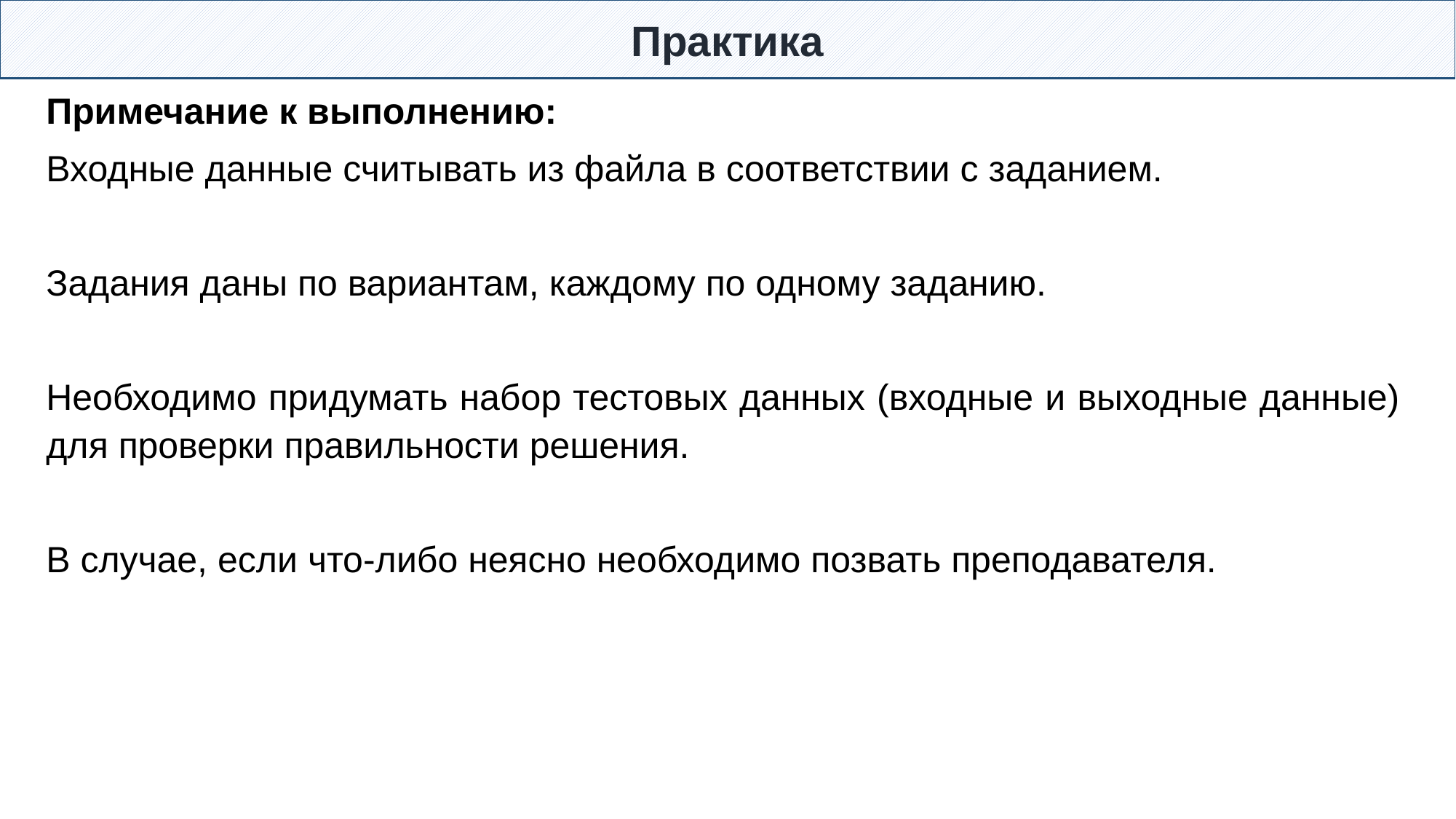

Практика
Примечание к выполнению:
Входные данные считывать из файла в соответствии с заданием.

Задания даны по вариантам, каждому по одному заданию.

Необходимо придумать набор тестовых данных (входные и выходные данные) для проверки правильности решения.

В случае, если что-либо неясно необходимо позвать преподавателя.